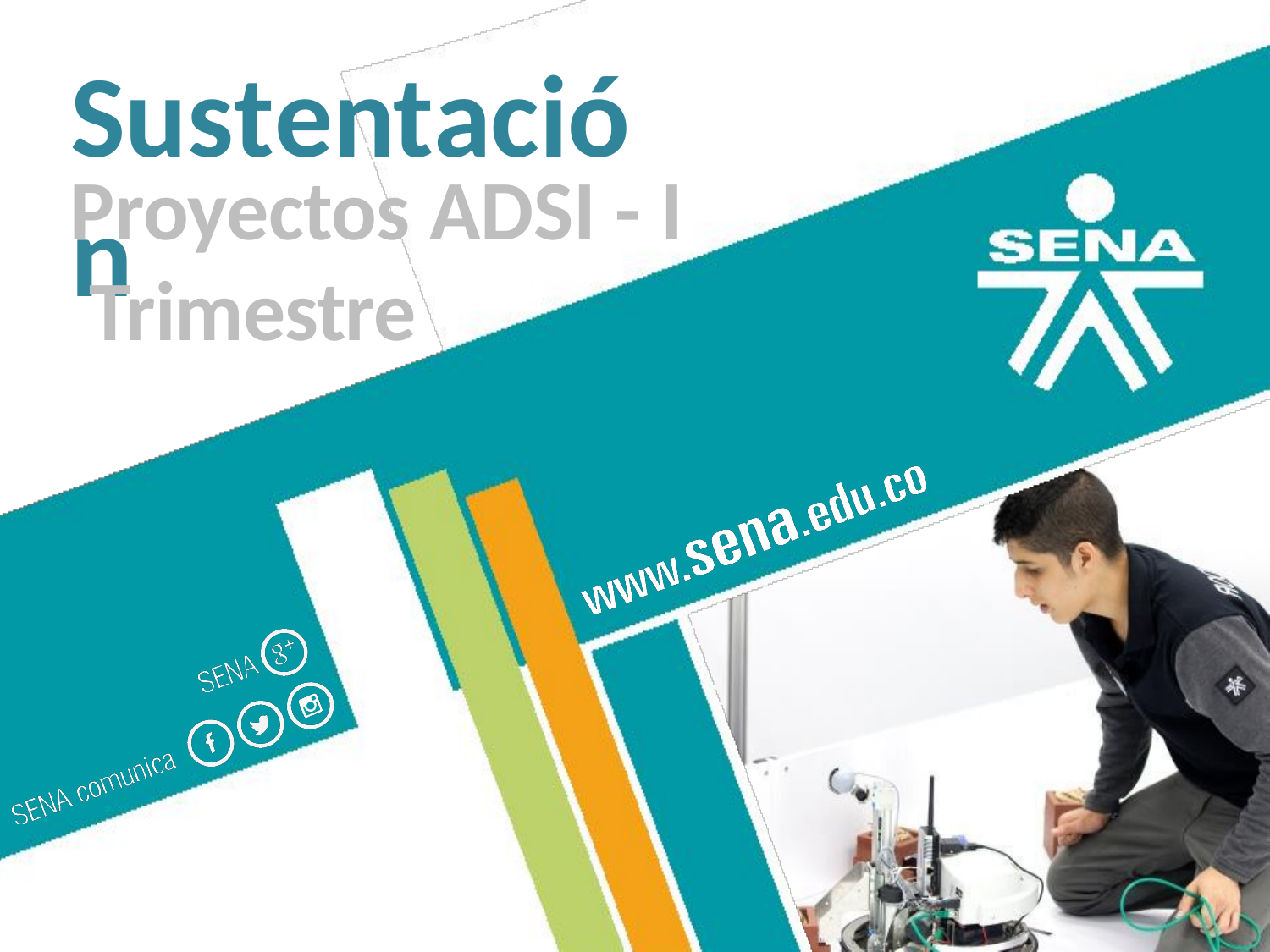

# Sustentación
Proyectos ADSI - I  Trimestre